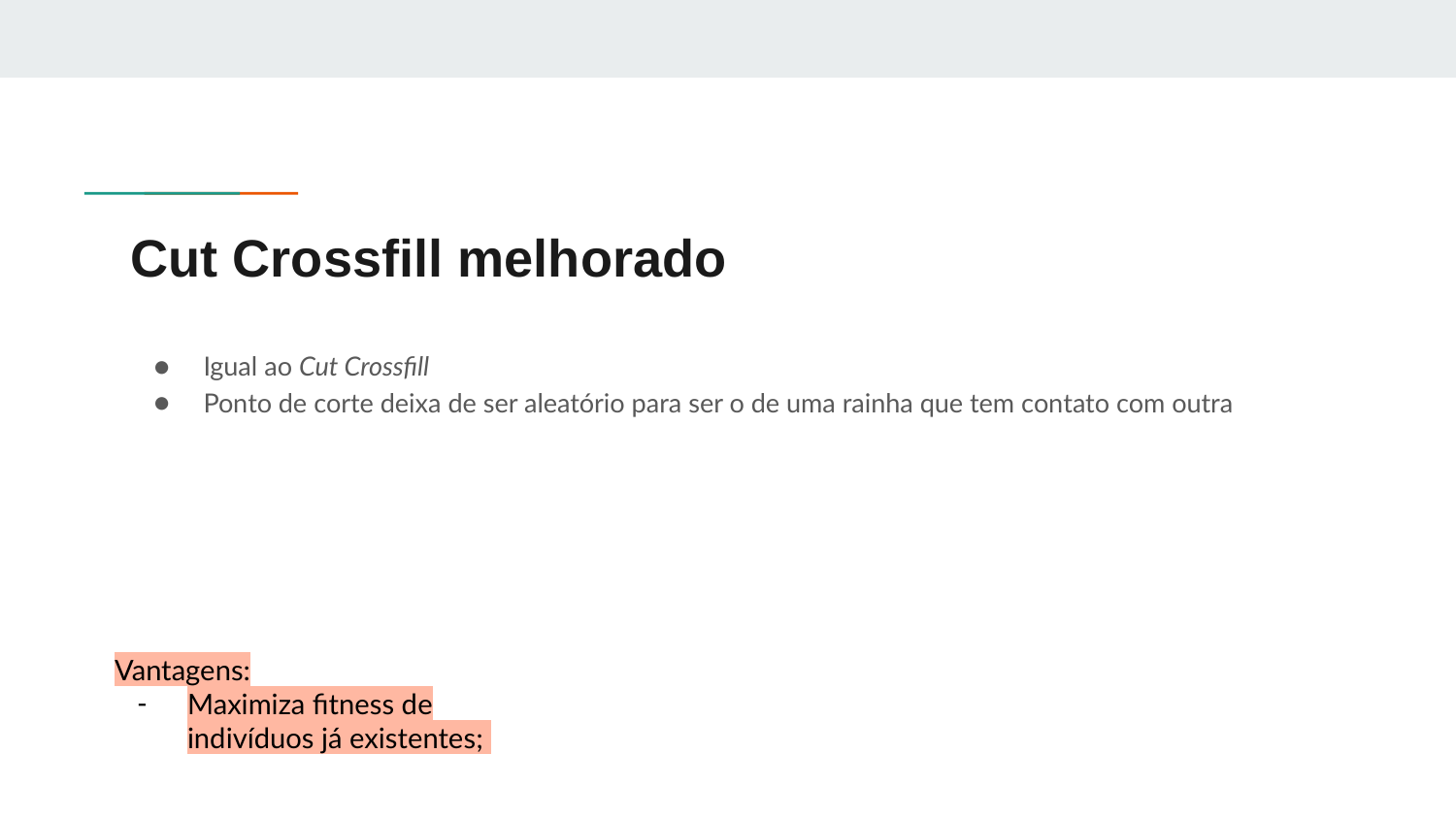

# Cut Crossfill melhorado
Igual ao Cut Crossfill
Ponto de corte deixa de ser aleatório para ser o de uma rainha que tem contato com outra
Vantagens:
Maximiza fitness de indivíduos já existentes;